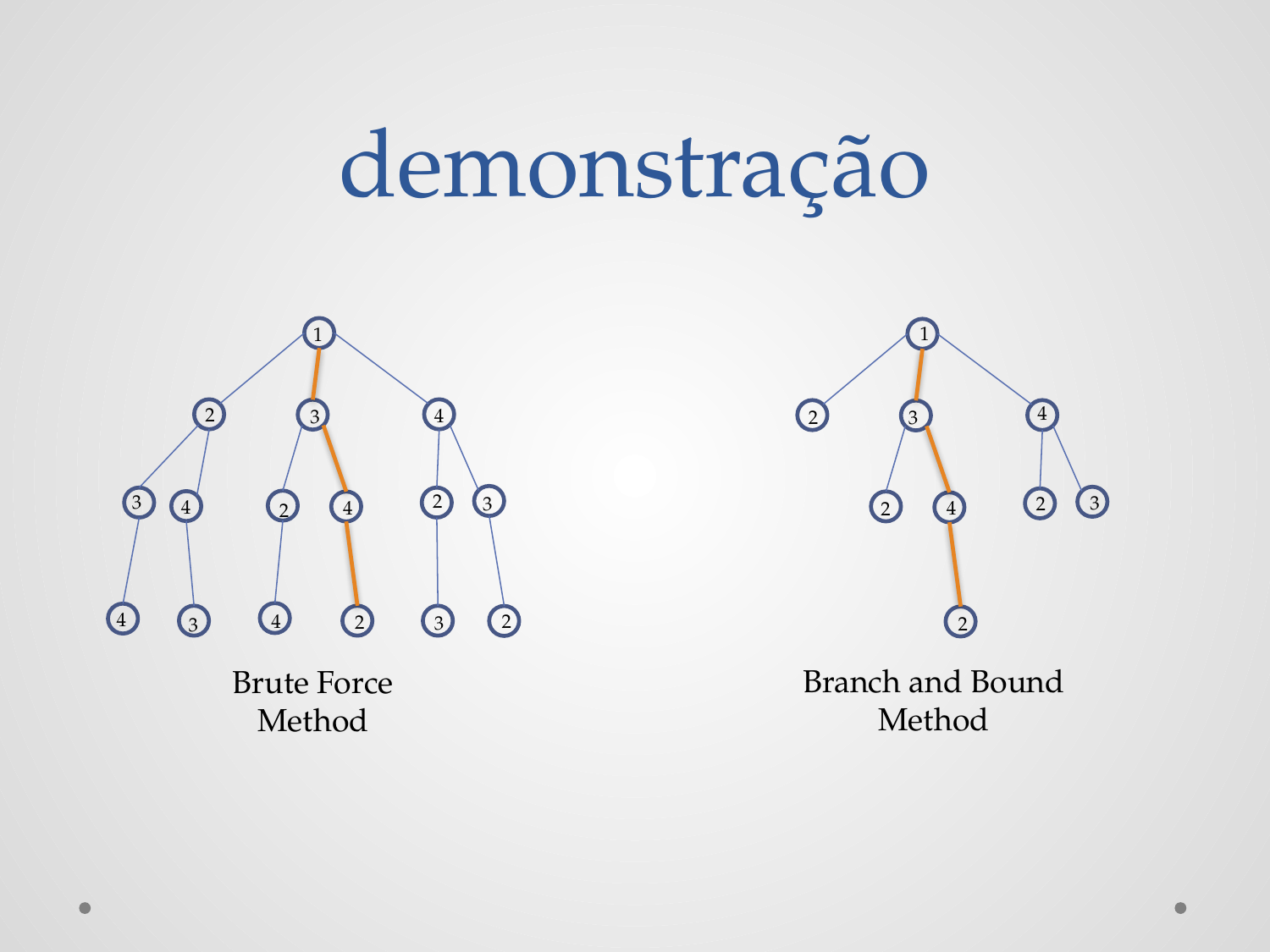

# demonstração
1
1

4
2
4
3
3
2

2
3
3
3
2

4

4
4

2

2

4
4
2

2
3
2
3

Branch and Bound
Method
Brute Force Method